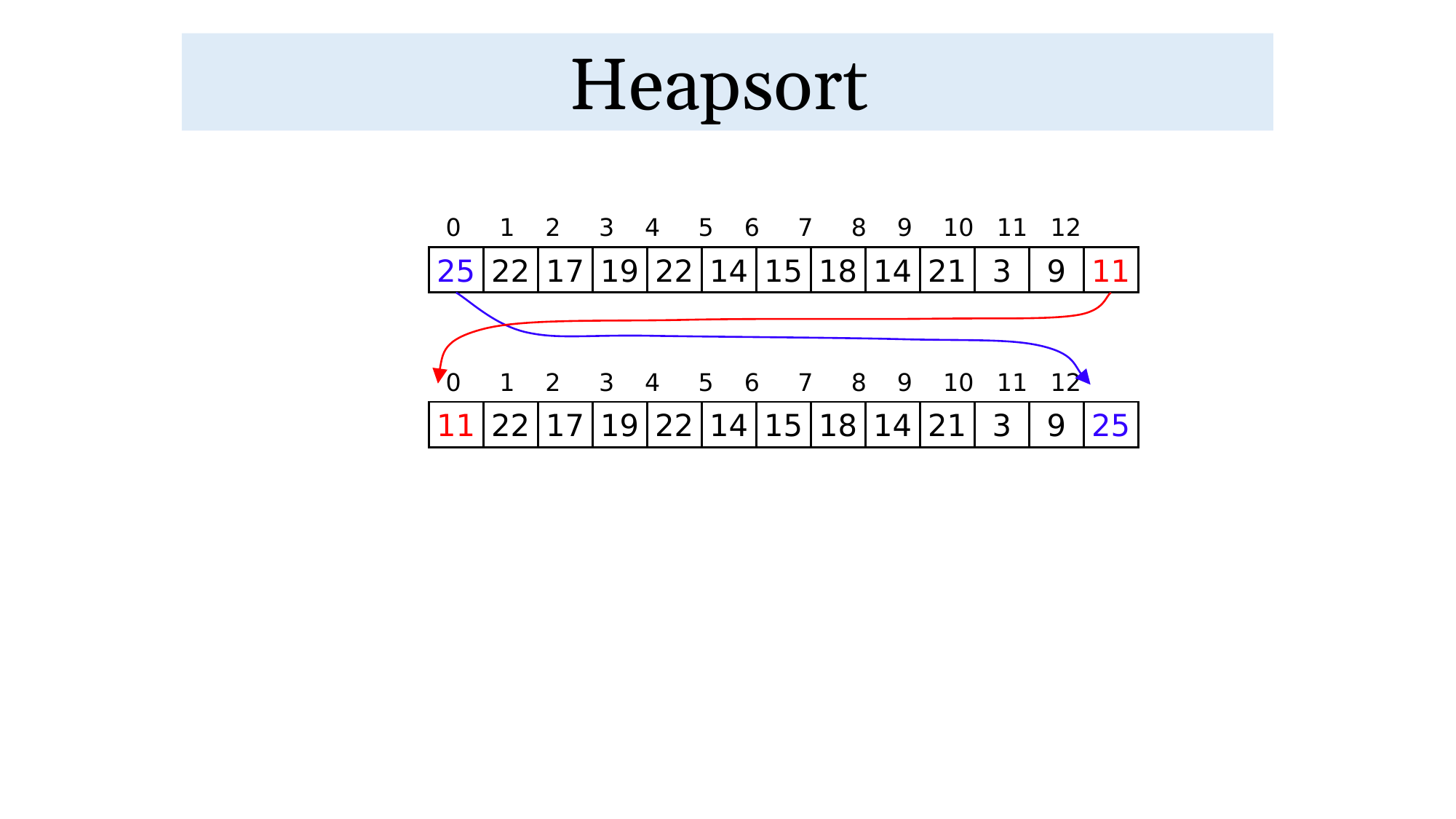

# Heapsort
  0     1    2     3    4     5    6     7     8    9    10   11   12
25
22
17
19
22
14
15
18
14
21
3
9
11

  0     1    2     3    4     5    6     7     8    9    10   11   12
11
22
17
19
22
14
15
18
14
21
3
9
25